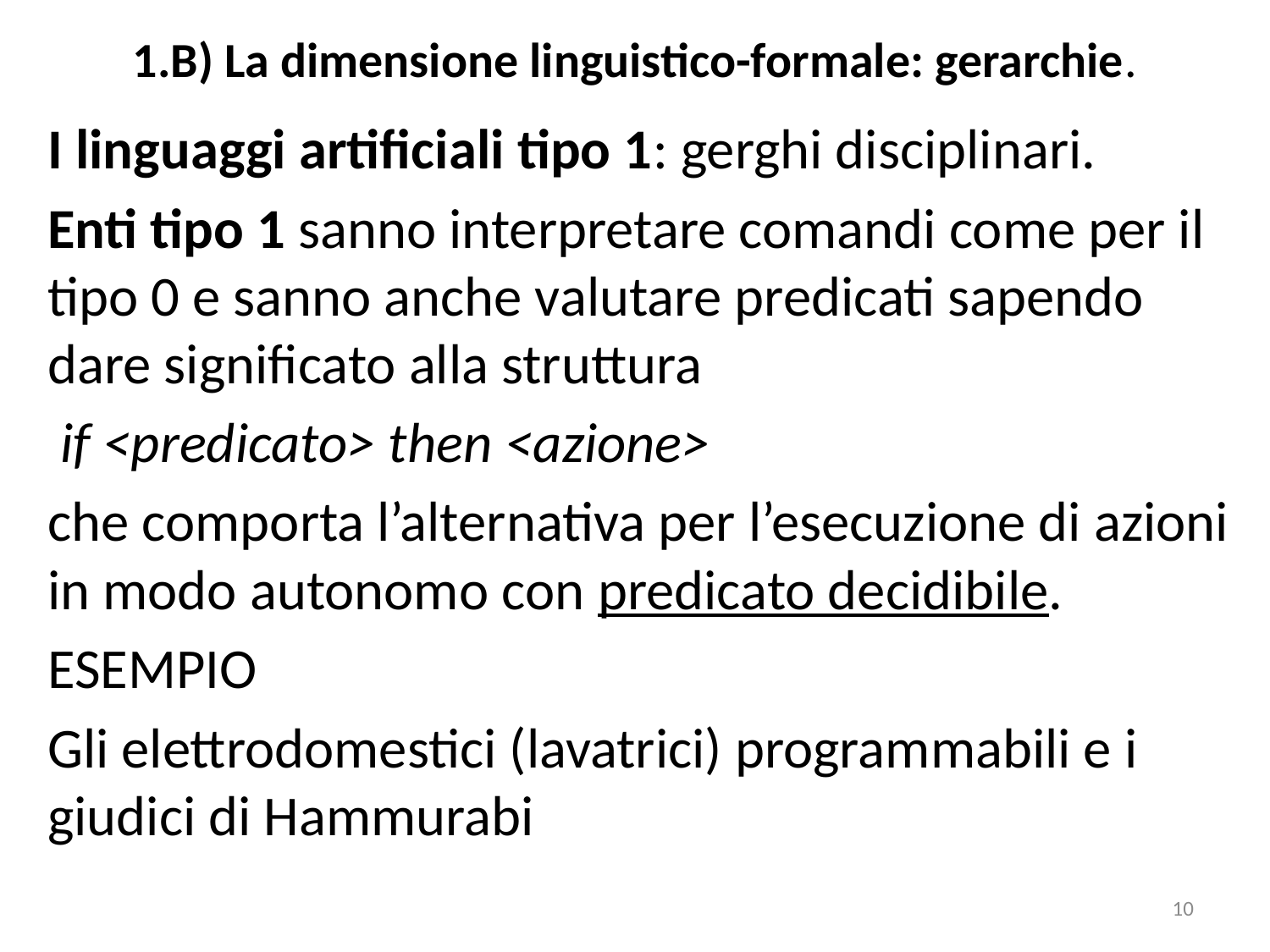

# 1.B) La dimensione linguistico-formale: gerarchie.
I linguaggi artificiali tipo 1: gerghi disciplinari.
Enti tipo 1 sanno interpretare comandi come per il tipo 0 e sanno anche valutare predicati sapendo dare significato alla struttura
 if <predicato> then <azione>
che comporta l’alternativa per l’esecuzione di azioni in modo autonomo con predicato decidibile.
ESEMPIO
Gli elettrodomestici (lavatrici) programmabili e i giudici di Hammurabi
10